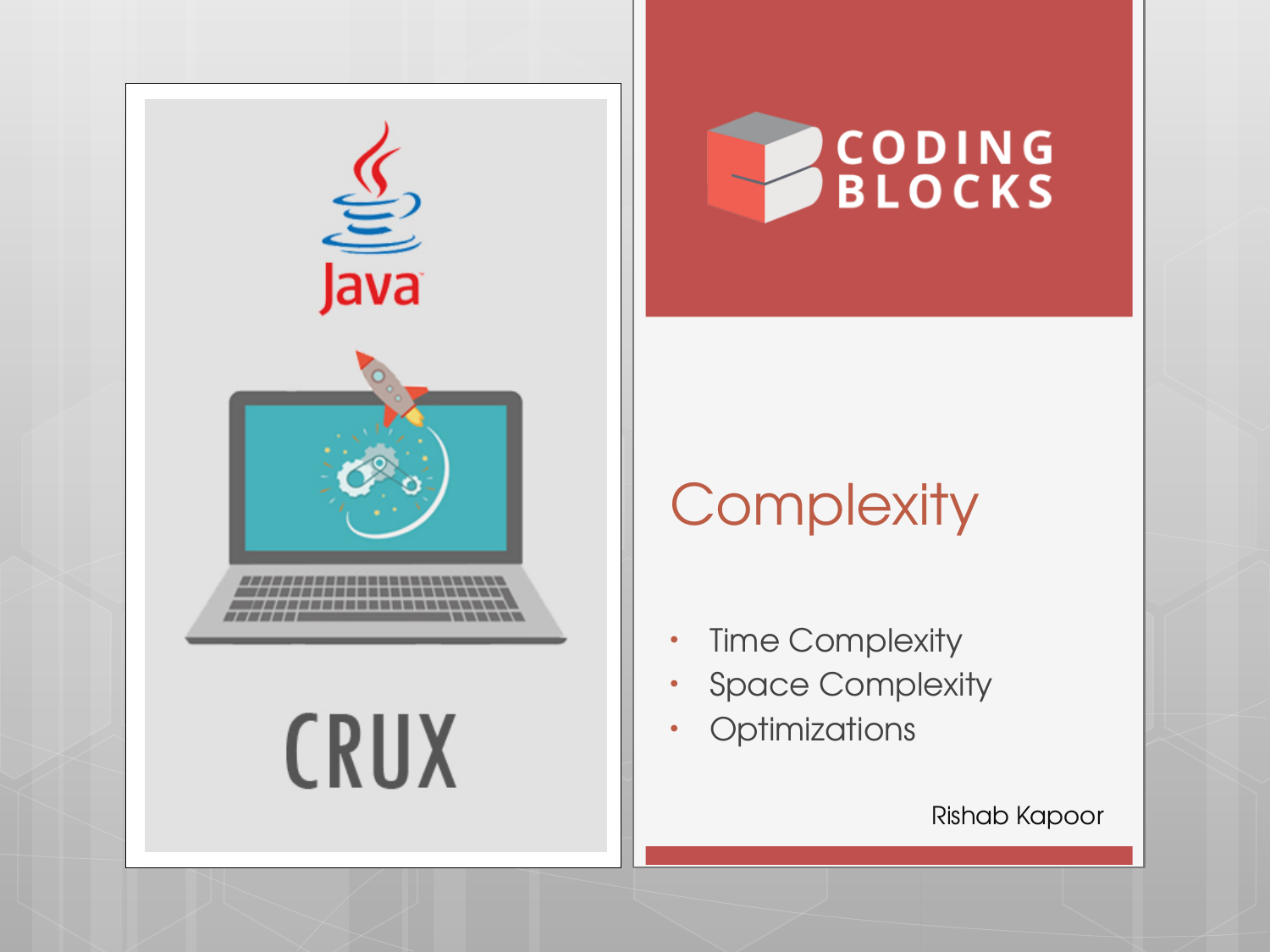

# Complexity
Time Complexity
Space Complexity
Optimizations
Rishab Kapoor